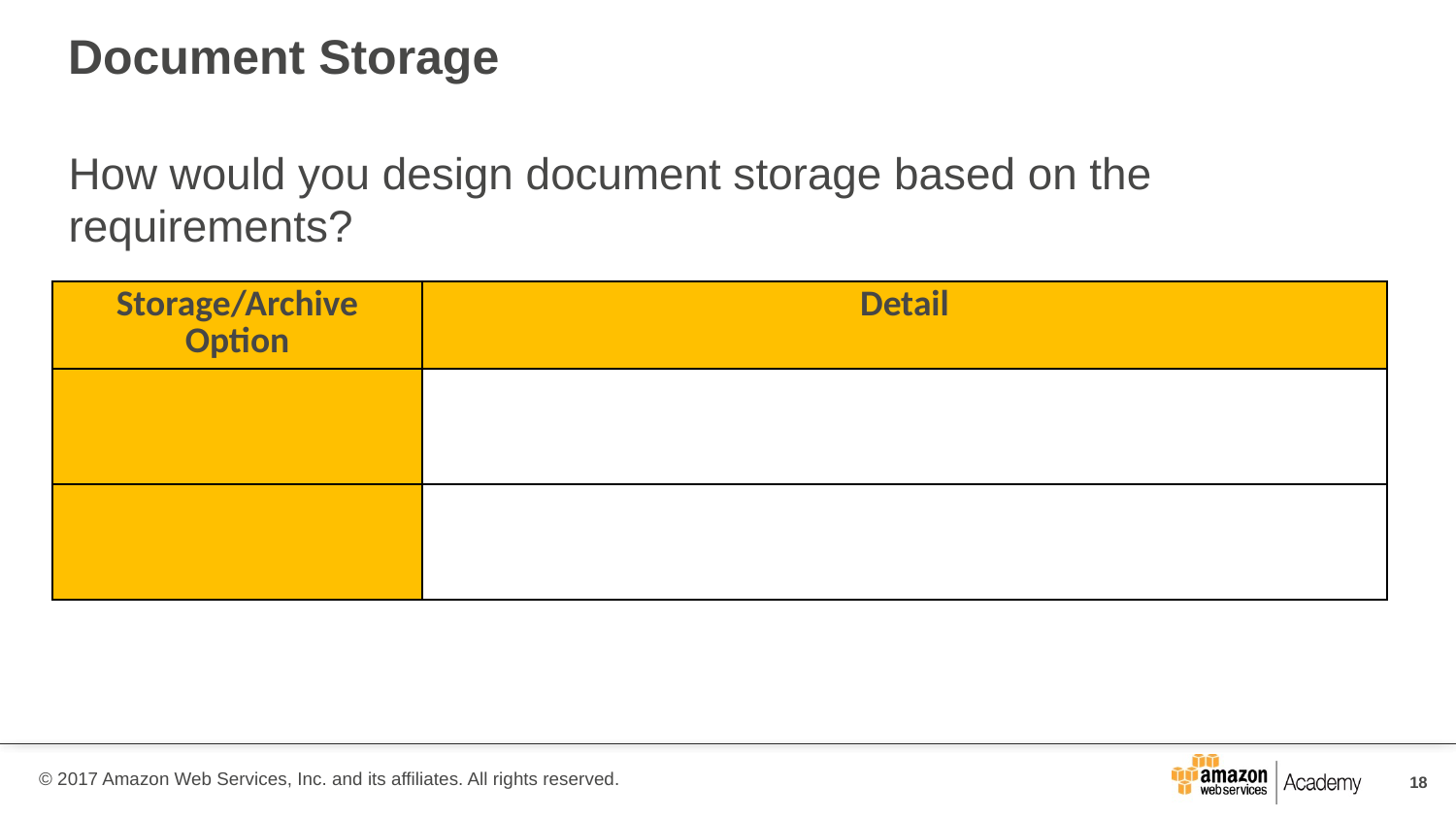

# Document Storage
How would you design document storage based on the requirements?

| Storage/Archive Option | Detail |
| --- | --- |
|  |  |
|  |  |